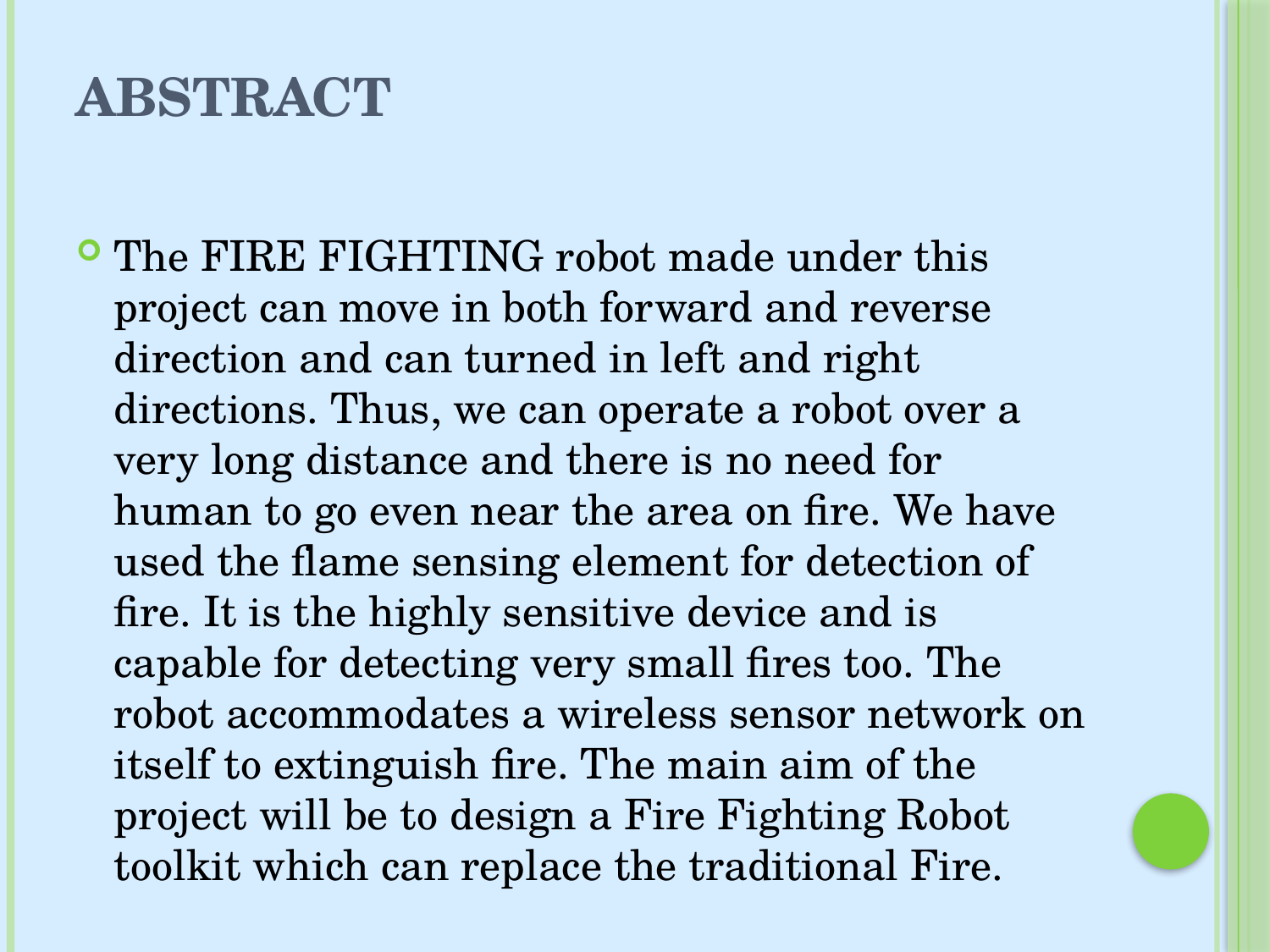

# ABSTRACT
The FIRE FIGHTING robot made under this project can move in both forward and reverse direction and can turned in left and right directions. Thus, we can operate a robot over a very long distance and there is no need for human to go even near the area on fire. We have used the flame sensing element for detection of fire. It is the highly sensitive device and is capable for detecting very small fires too. The robot accommodates a wireless sensor network on itself to extinguish fire. The main aim of the project will be to design a Fire Fighting Robot toolkit which can replace the traditional Fire.